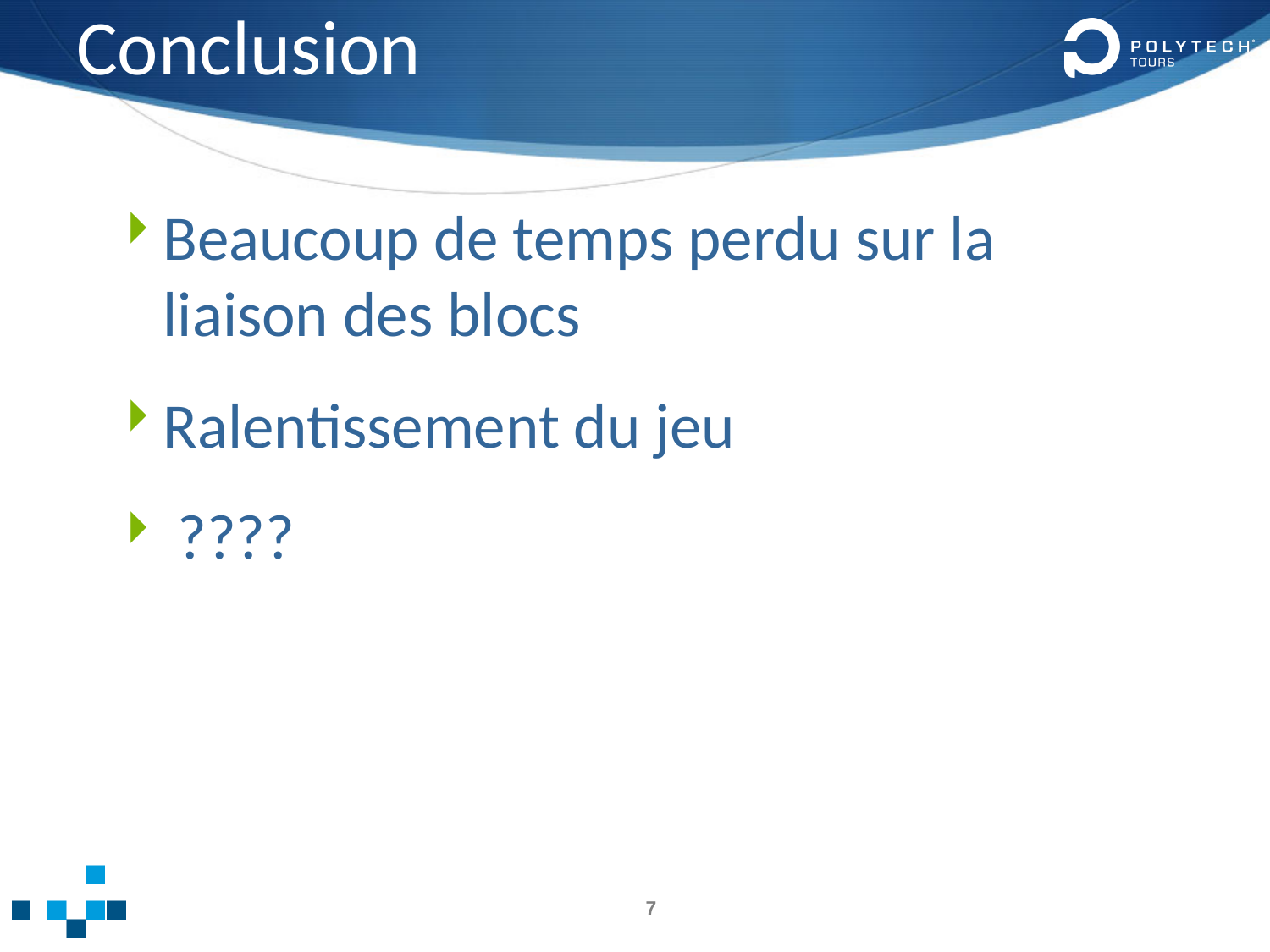

# Conclusion
Beaucoup de temps perdu sur la liaison des blocs
Ralentissement du jeu
 ????
7